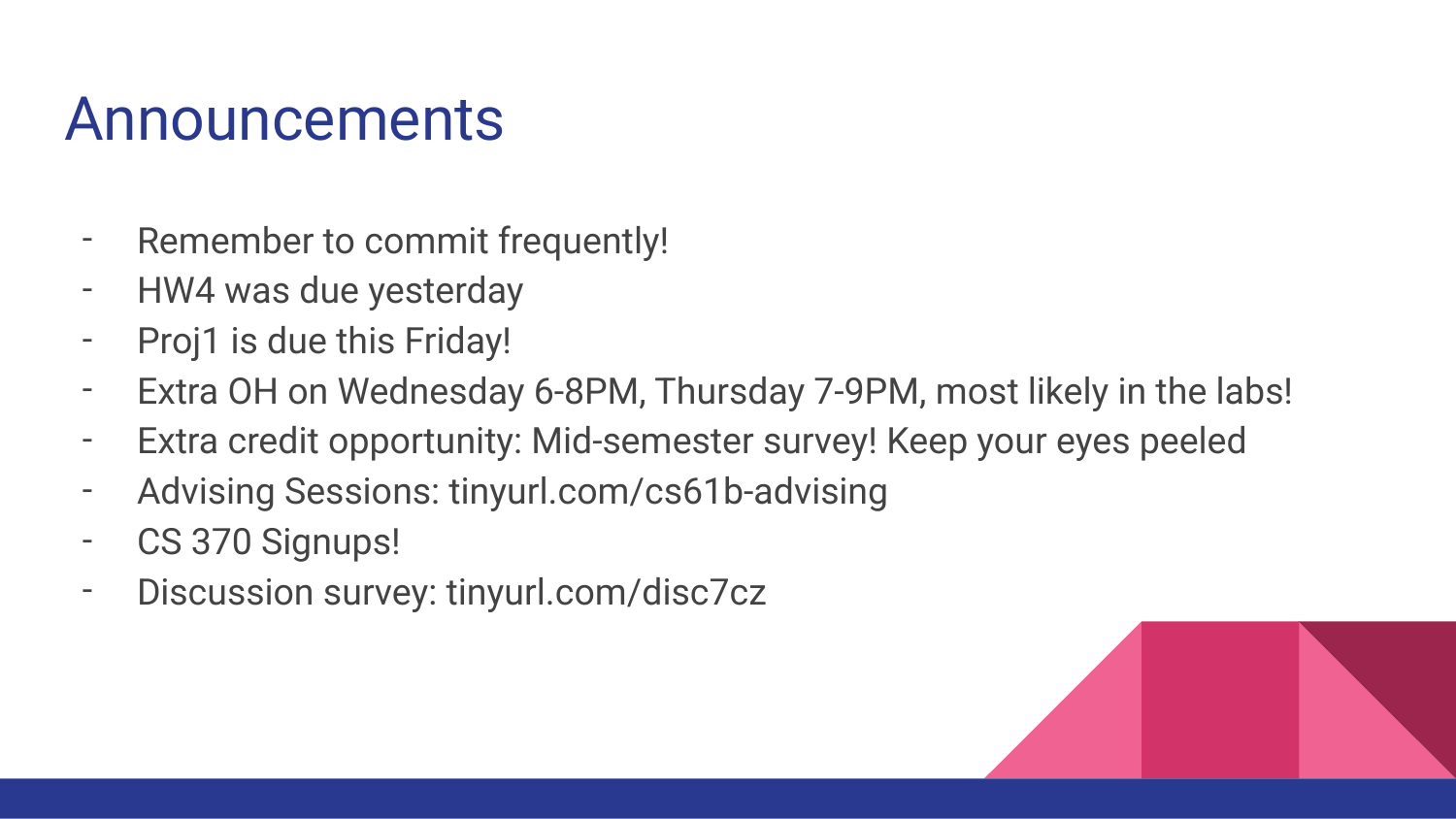

# Announcements
Remember to commit frequently!
HW4 was due yesterday
Proj1 is due this Friday!
Extra OH on Wednesday 6-8PM, Thursday 7-9PM, most likely in the labs!
Extra credit opportunity: Mid-semester survey! Keep your eyes peeled
Advising Sessions: tinyurl.com/cs61b-advising
CS 370 Signups!
Discussion survey: tinyurl.com/disc7cz